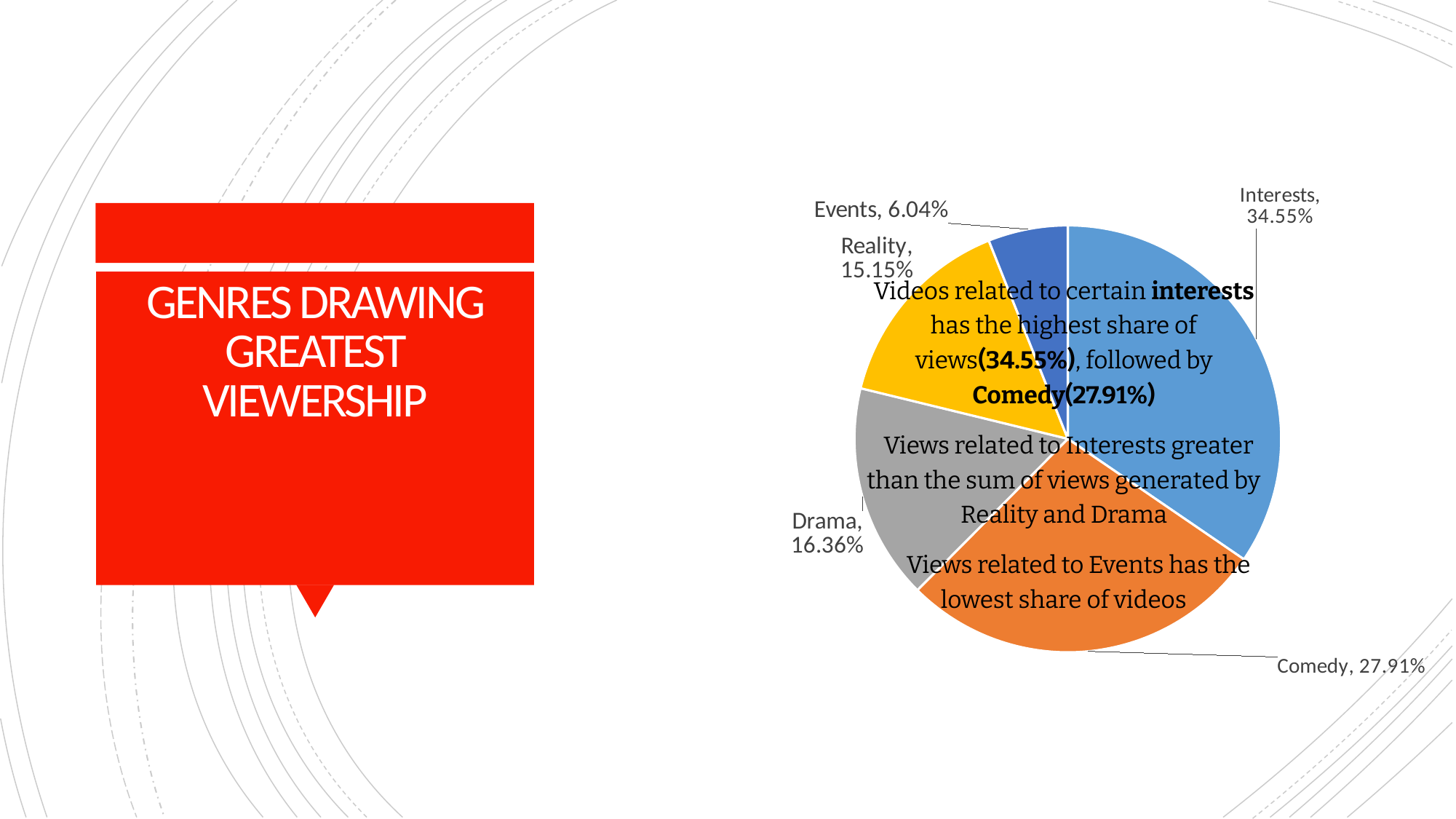

### Chart

| Category | Views |
|---|---|
| Interests | 0.3454666125135816 |
| Comedy | 0.27905866102129573 |
| Drama | 0.16355930086917622 |
| Reality | 0.15148040455220102 |
| Events | 0.06043502104374546 |
Videos related to certain interests has the highest share of views(34.55%), followed by Comedy(27.91%)
  Views related to Interests greater than the sum of views generated by Reality and Drama
      Views related to Events has the lowest share of videos
# GENRES DRAWING GREATEST VIEWERSHIP